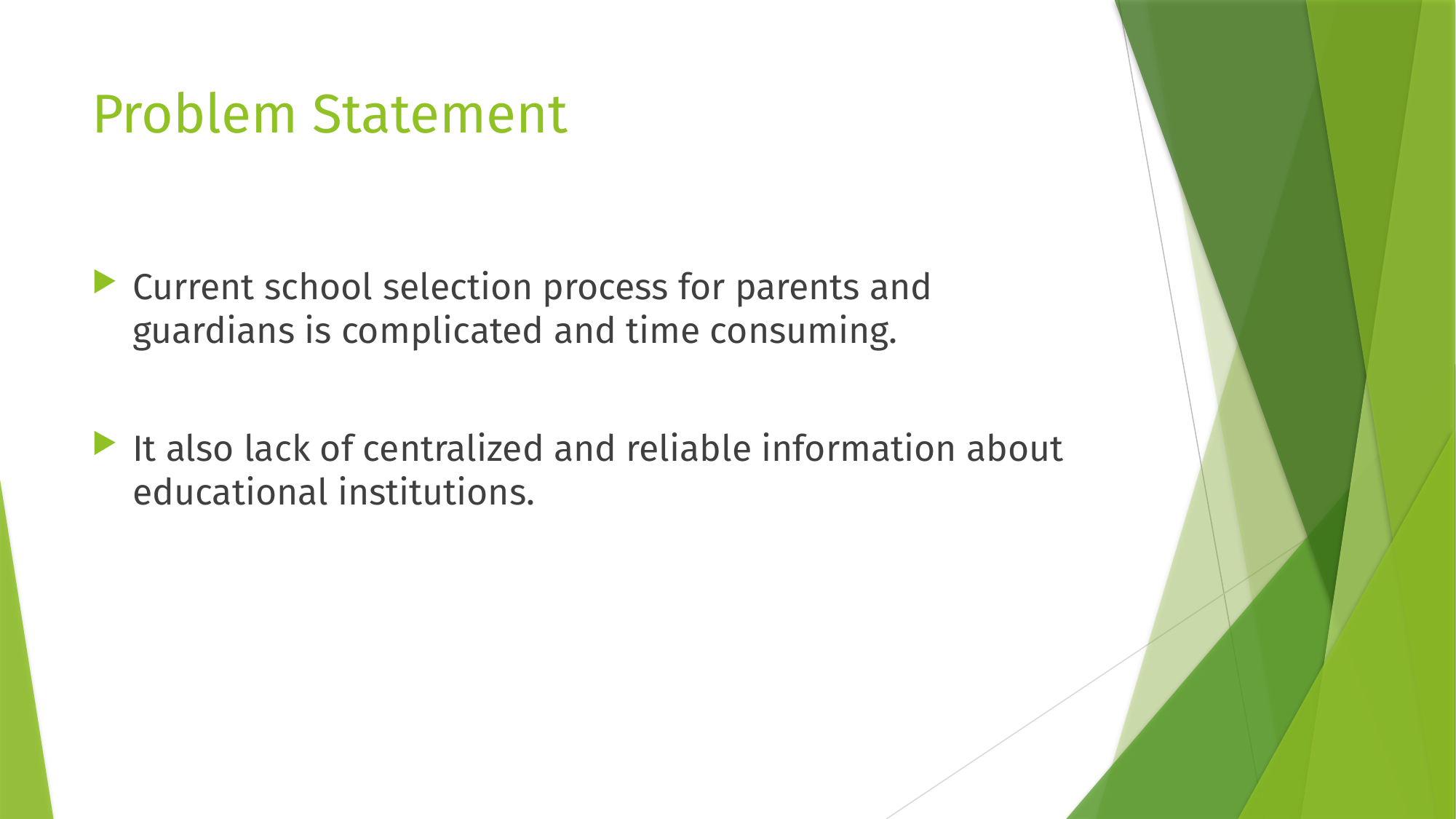

# Problem Statement
Current school selection process for parents and guardians is complicated and time consuming.

It also lack of centralized and reliable information about educational institutions.